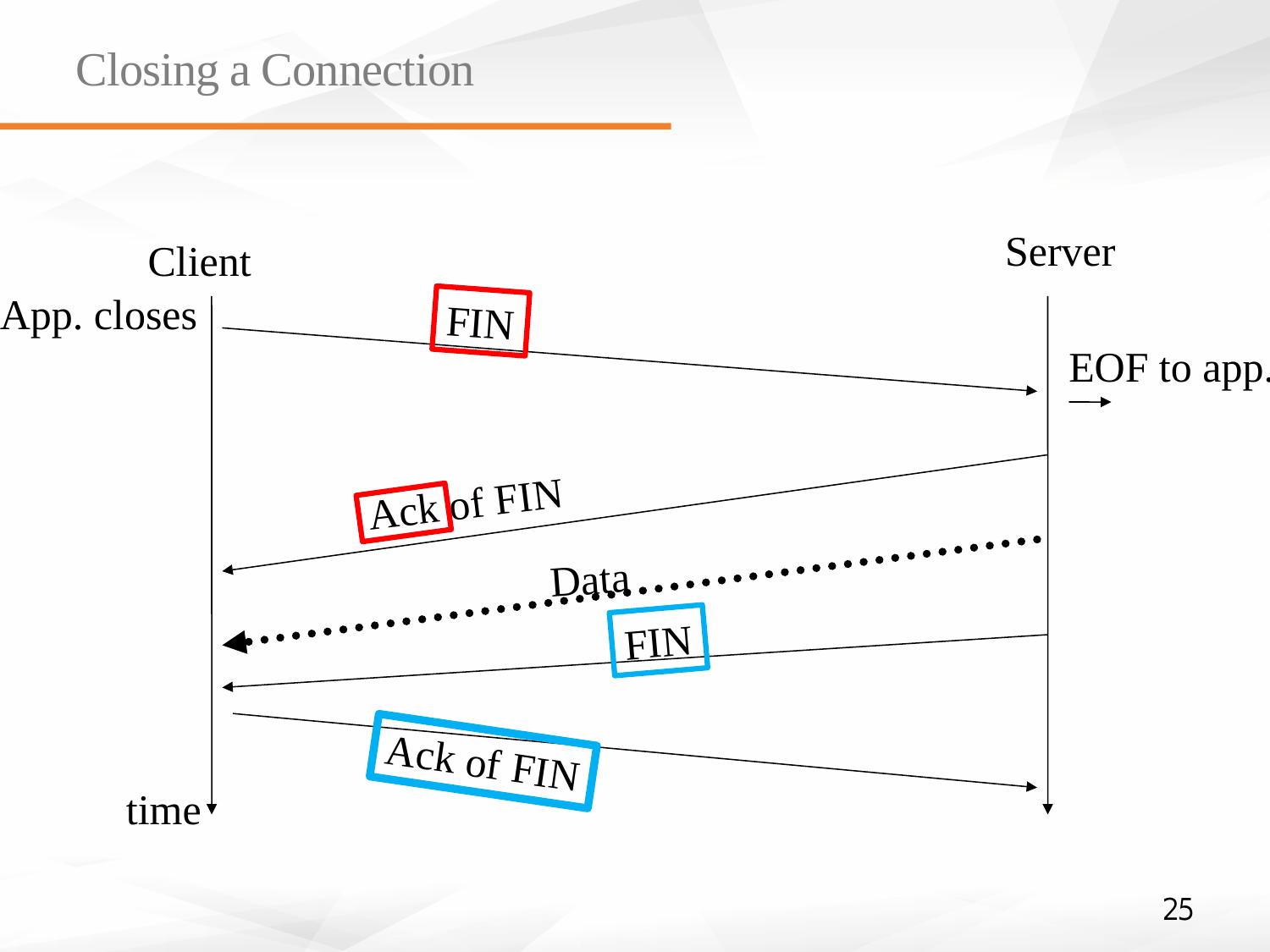

# Closing a Connection
Server
Client
App. closes
FIN

EOF to app.

Ack of FIN

Data
FIN

Ack of FIN
time
25